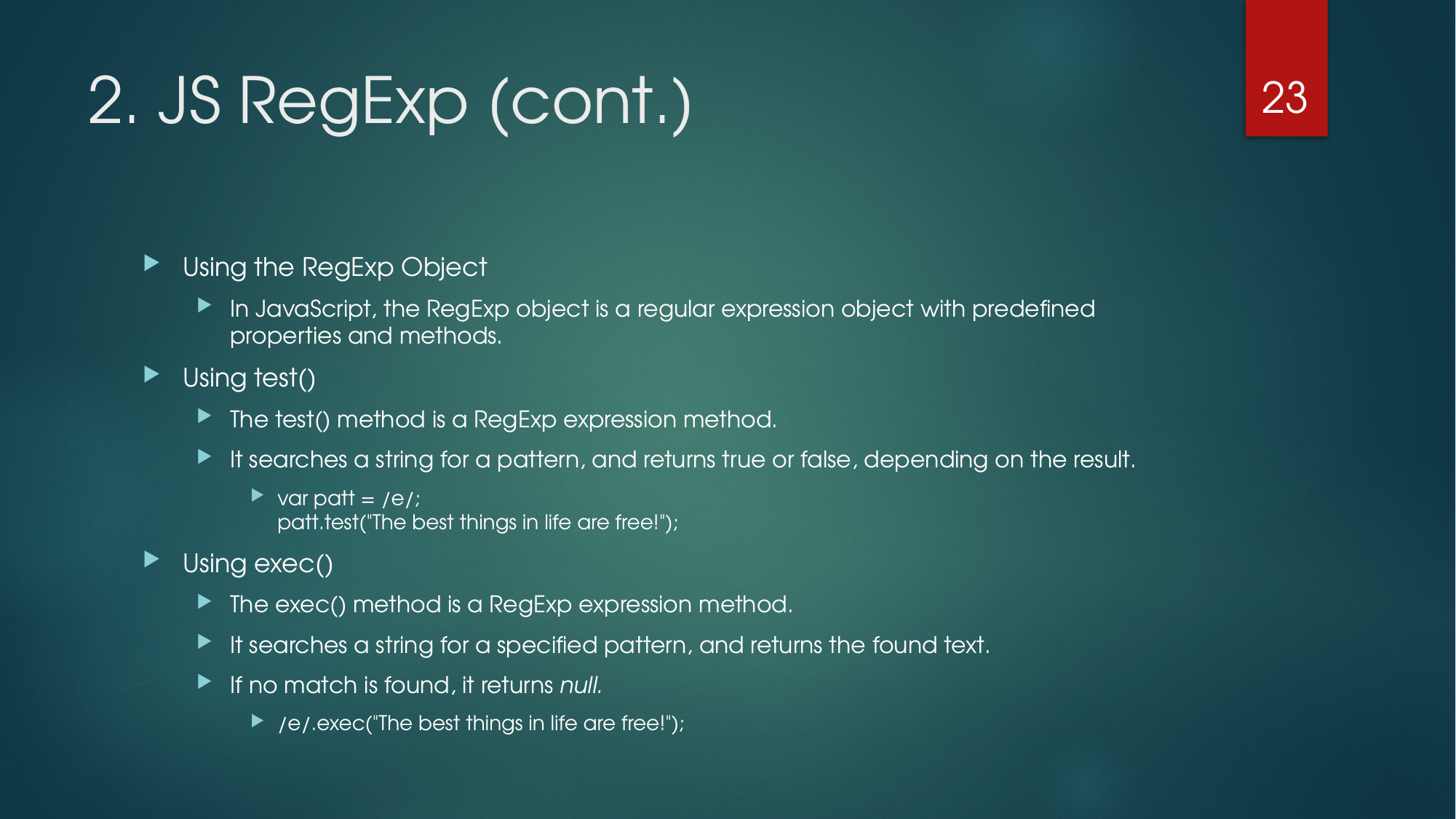

23
# 2. JS RegExp (cont.)
Using the RegExp Object
In JavaScript, the RegExp object is a regular expression object with predefined properties and methods.
Using test()
The test() method is a RegExp expression method.
It searches a string for a pattern, and returns true or false, depending on the result.
var patt = /e/;
patt.test("The best things in life are free!");
Using exec()
The exec() method is a RegExp expression method.
It searches a string for a specified pattern, and returns the found text.
If no match is found, it returns null.
/e/.exec("The best things in life are free!");